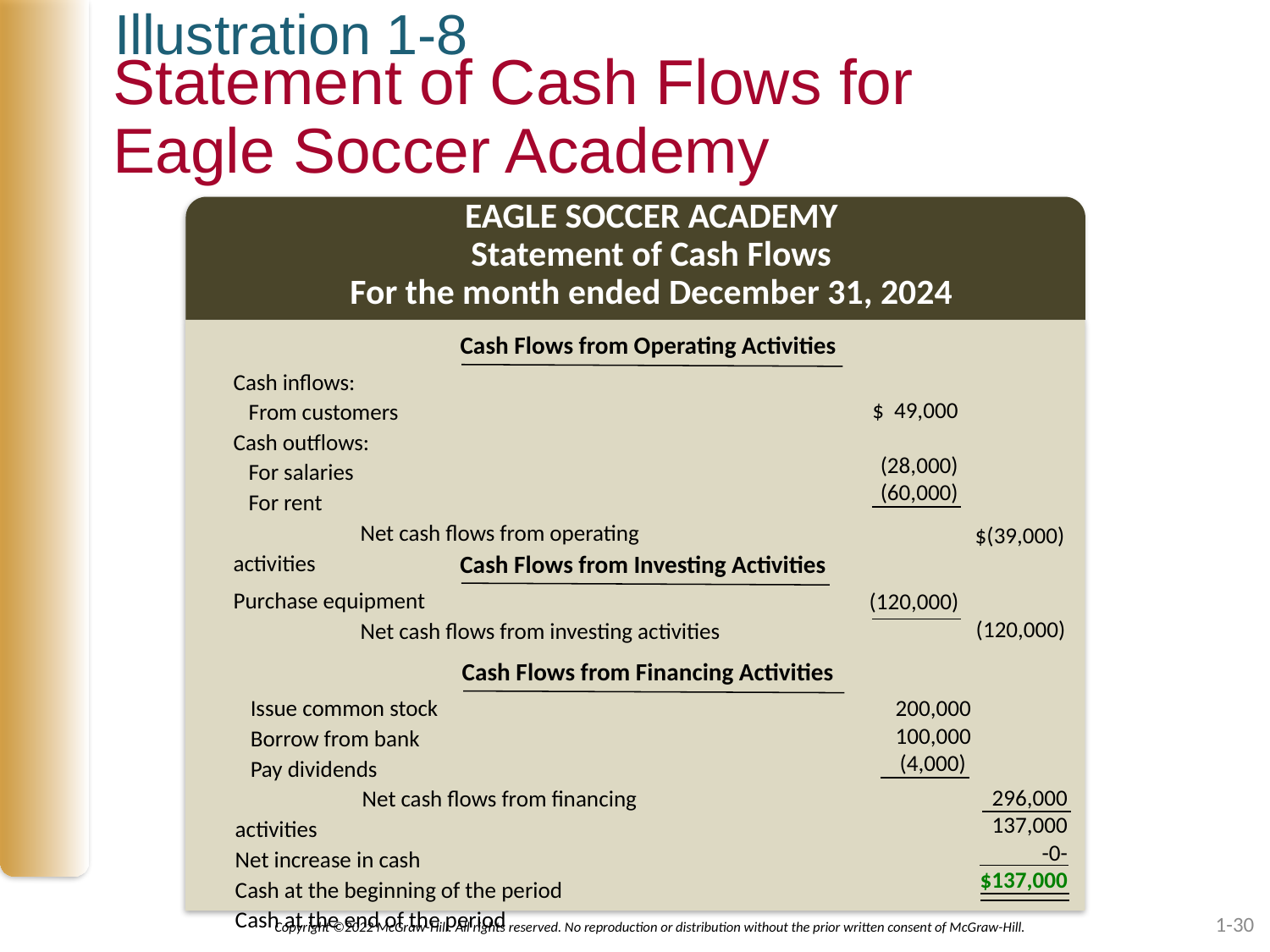

Illustration 1-8
# Statement of Cash Flows for Eagle Soccer Academy
EAGLE SOCCER ACADEMY
Statement of Cash Flows
For the month ended December 31, 2024

Cash Flows from Operating Activities
Cash inflows:
   From customers
Cash outflows:
   For salaries
   For rent
	Net cash flows from operating activities
$  49,000

  (28,000)
  (60,000)

$(39,000)
Cash Flows from Investing Activities
(120,000)
Purchase equipment
	Net cash flows from investing activities
(120,000)
Cash Flows from Financing Activities
200,000
100,000
    (4,000)
   Issue common stock
   Borrow from bank
   Pay dividends
	Net cash flows from financing activities
Net increase in cash
Cash at the beginning of the period
Cash at the end of the period
296,000
  137,000
       -0-
$137,000
1-30
Copyright ©2022 McGraw-Hill. All rights reserved. No reproduction or distribution without the prior written consent of McGraw-Hill.